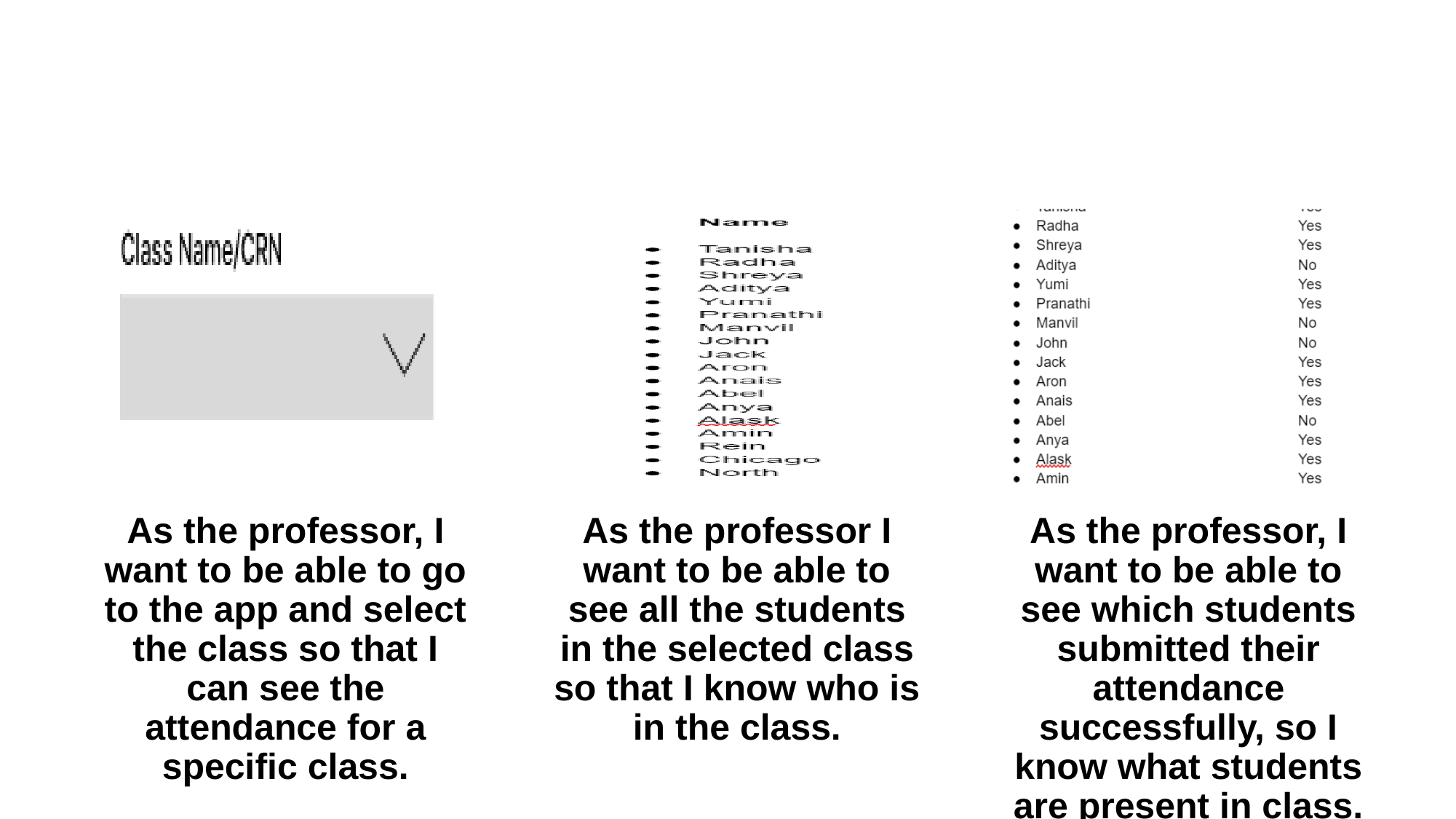

As the professor, I want to be able to go to the app and select the class so that I can see the attendance for a specific class.
As the professor I want to be able to see all the students in the selected class so that I know who is in the class.
As the professor, I want to be able to see which students submitted their attendance successfully, so I know what students are present in class.